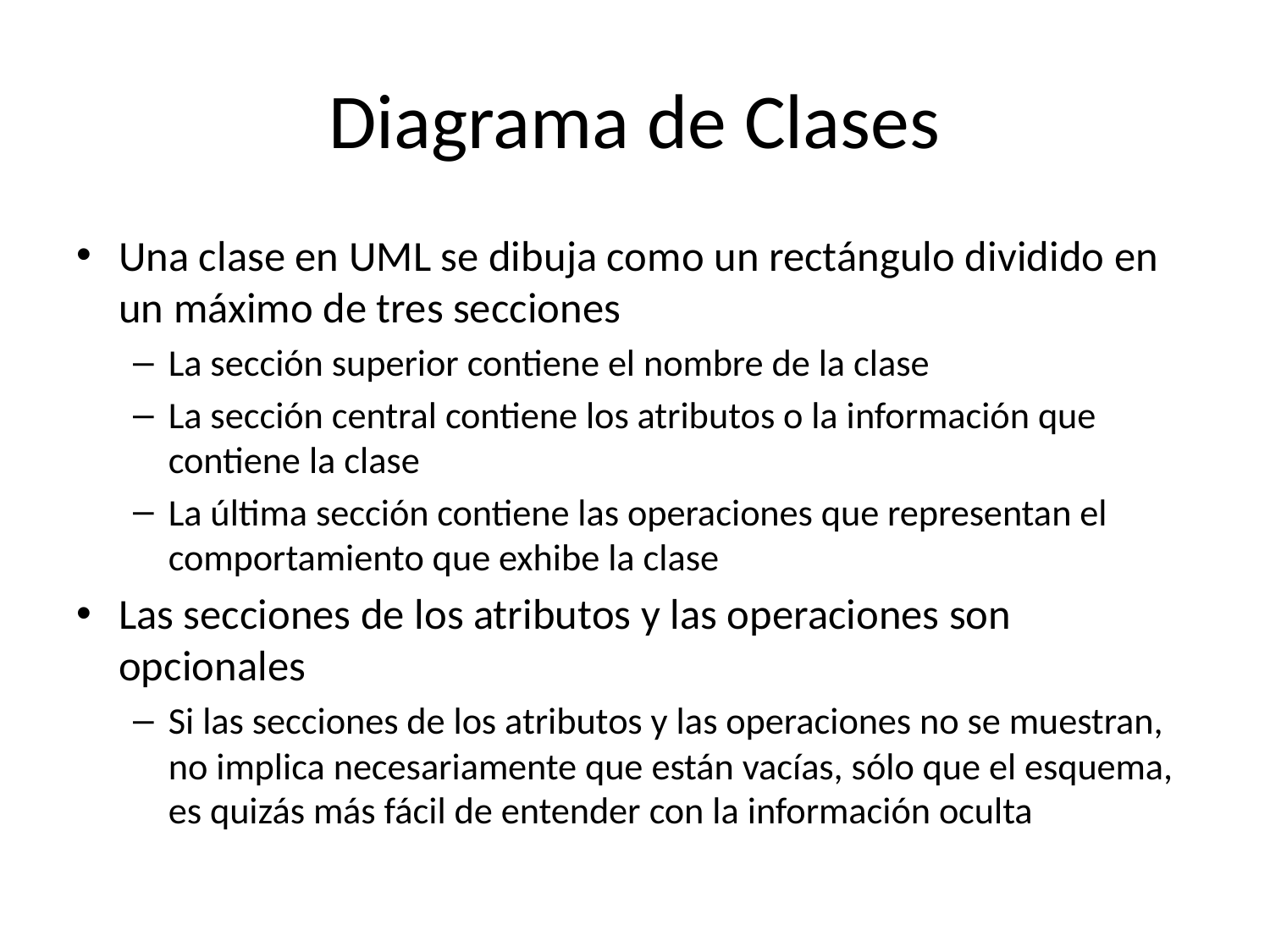

# Diagrama de Clases
Una clase en UML se dibuja como un rectángulo dividido en un máximo de tres secciones
La sección superior contiene el nombre de la clase
La sección central contiene los atributos o la información que contiene la clase
La última sección contiene las operaciones que representan el comportamiento que exhibe la clase
Las secciones de los atributos y las operaciones son opcionales
Si las secciones de los atributos y las operaciones no se muestran, no implica necesariamente que están vacías, sólo que el esquema, es quizás más fácil de entender con la información oculta